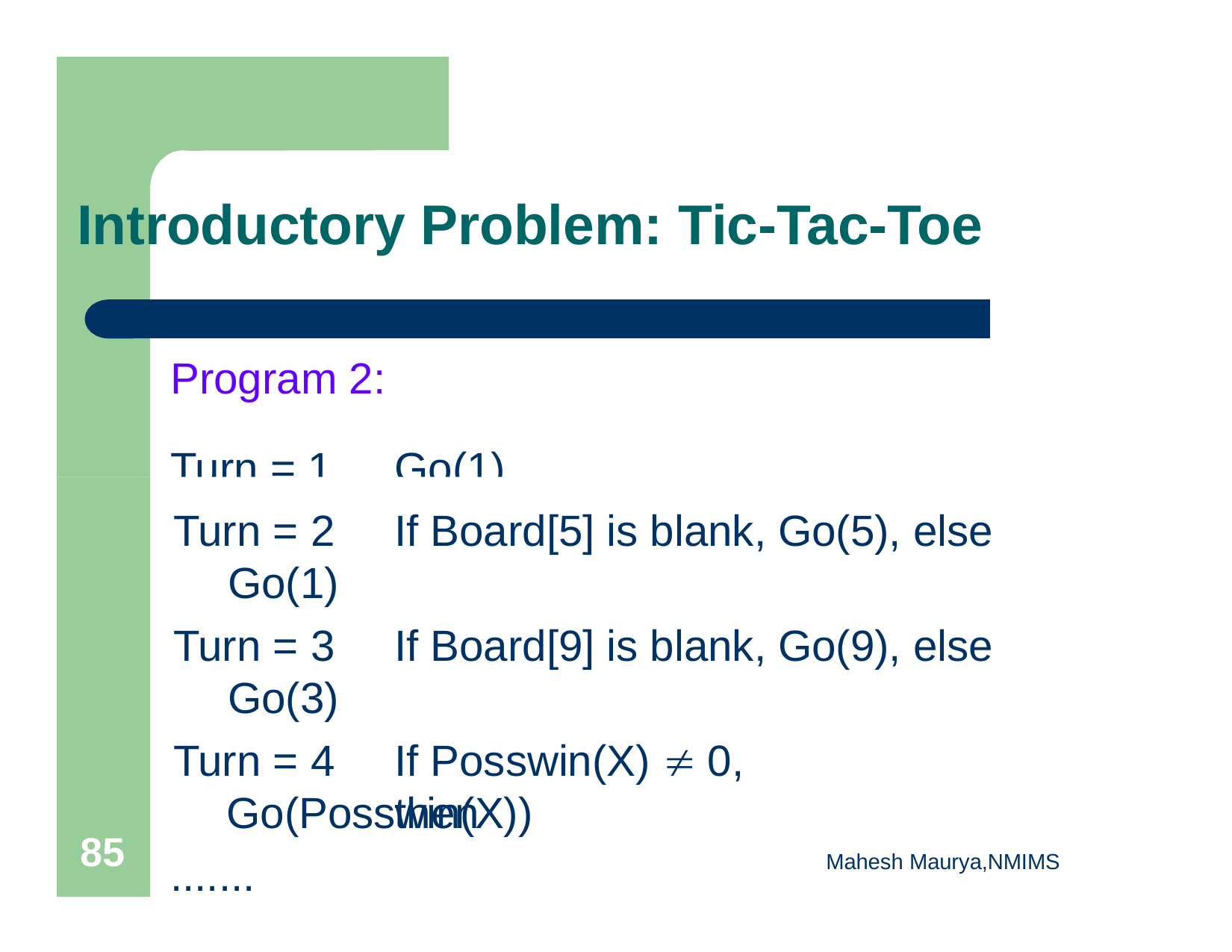

# Introductory Problem: Tic-Tac-Toe
Program 2:
Turn = 1
Go(1)

Turn = 2
Go(1)
Turn = 3
Go(3)
Turn = 4
If Board[5] is blank, Go(5), else
If Board[9] is blank, Go(9), else
If Posswin(X) ≠ 0, then
Go(Posswin(X))
.......
85
Mahesh Maurya,NMIMS